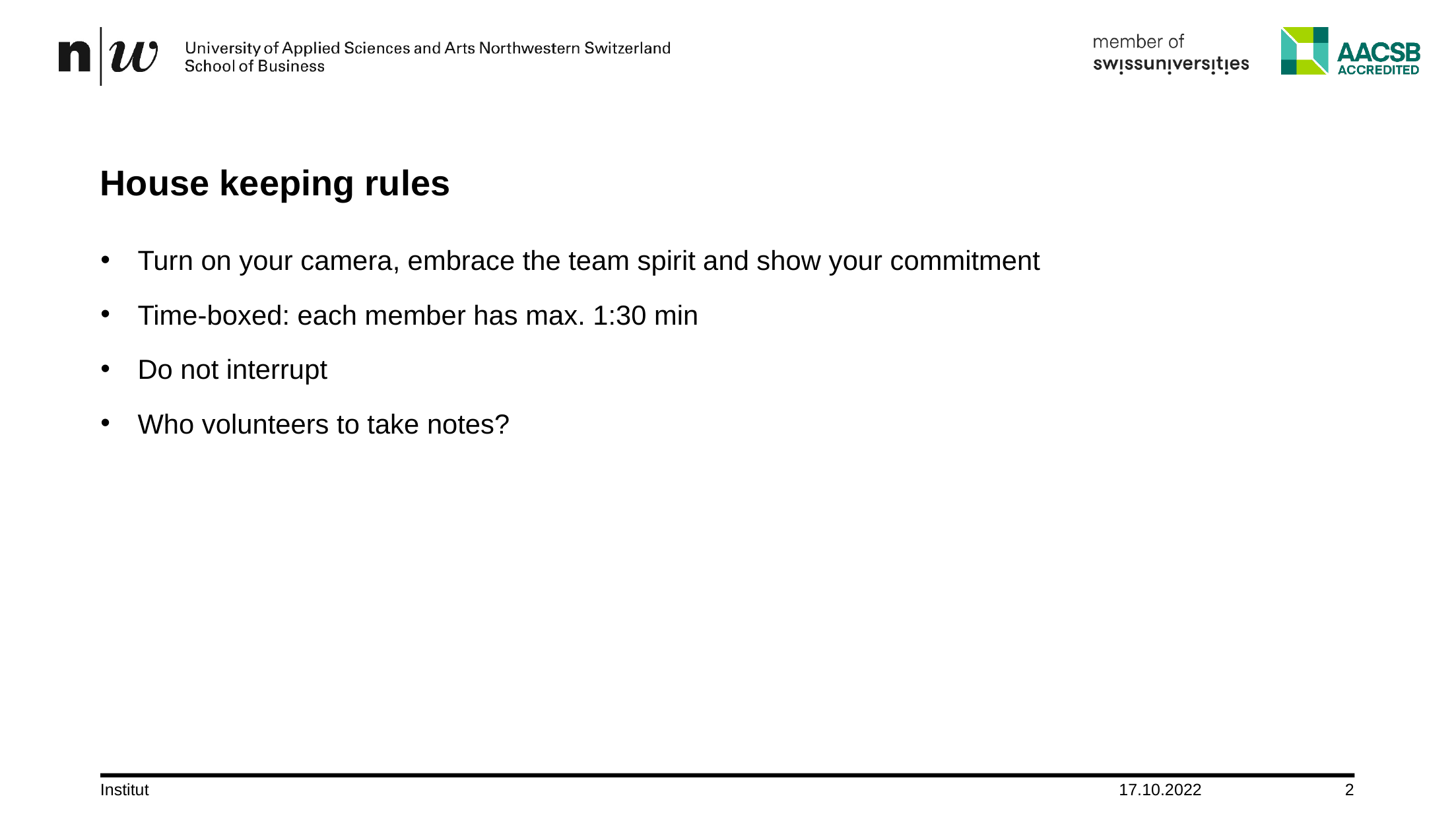

# House keeping rules
Turn on your camera, embrace the team spirit and show your commitment
Time-boxed: each member has max. 1:30 min
Do not interrupt
Who volunteers to take notes?

Institut
17.10.2022
2